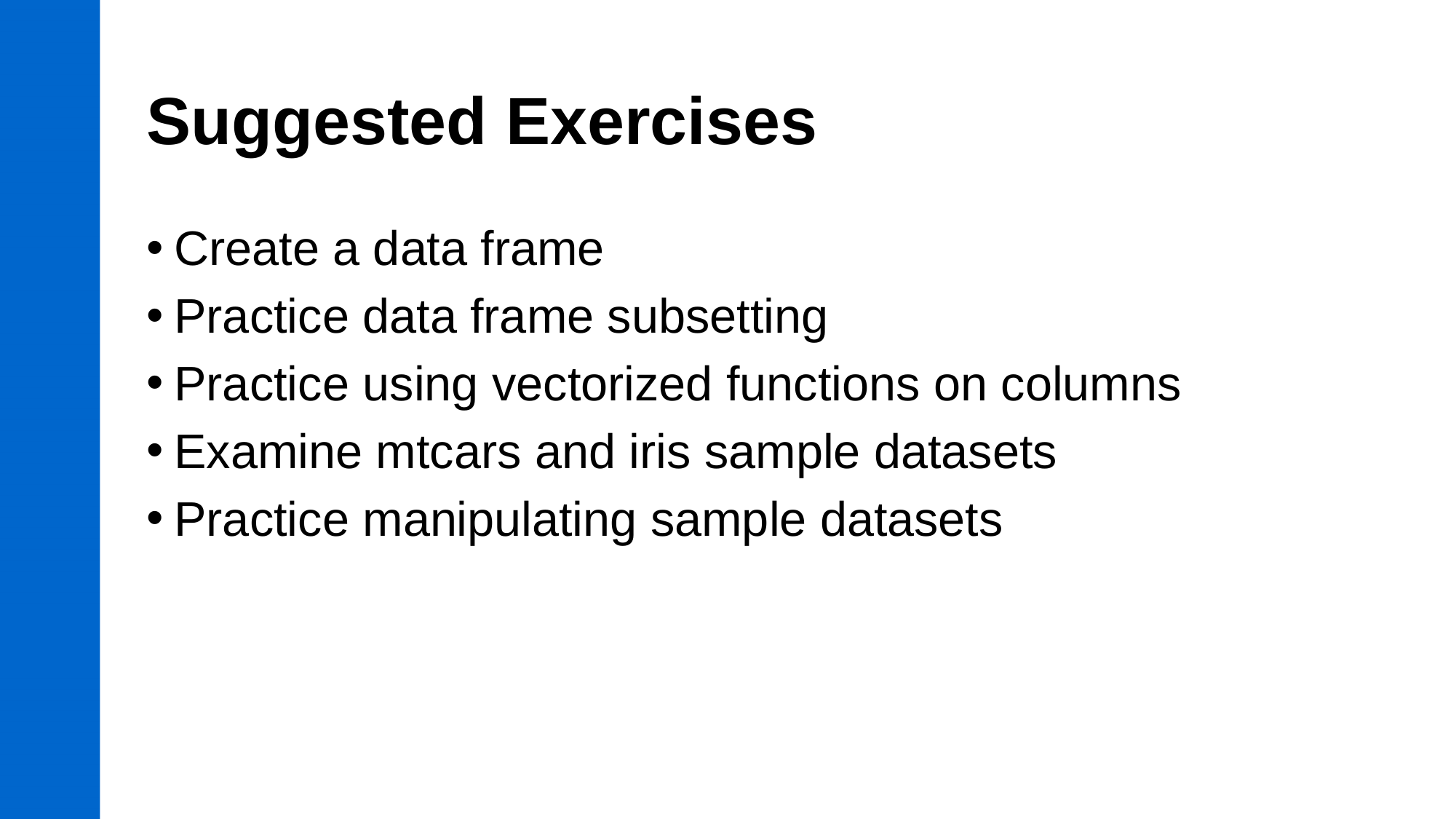

# Suggested Exercises
Create a data frame
Practice data frame subsetting
Practice using vectorized functions on columns
Examine mtcars and iris sample datasets
Practice manipulating sample datasets